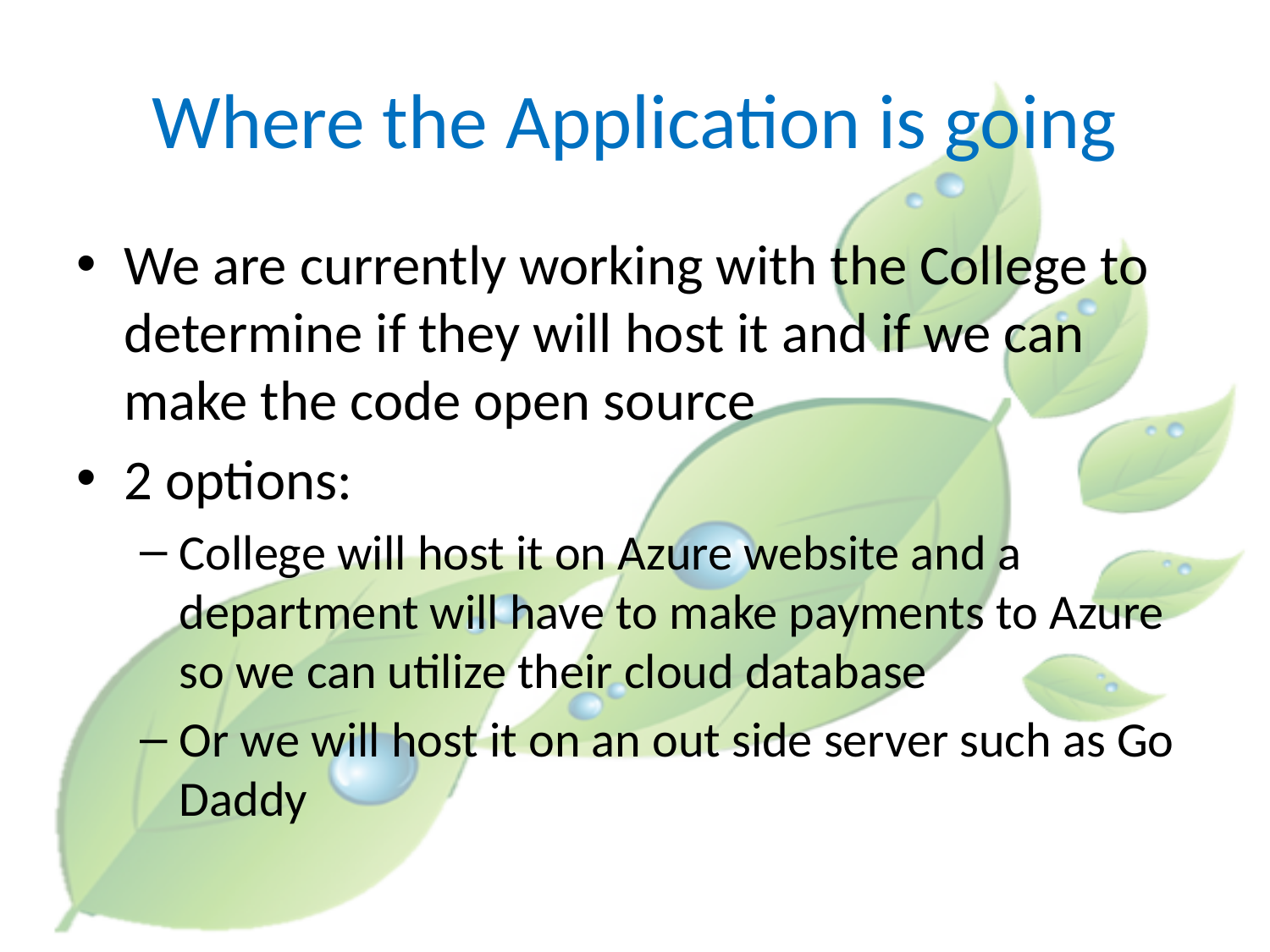

# Where the Application is going
We are currently working with the College to determine if they will host it and if we can make the code open source
2 options:
College will host it on Azure website and a department will have to make payments to Azure so we can utilize their cloud database
Or we will host it on an out side server such as Go Daddy